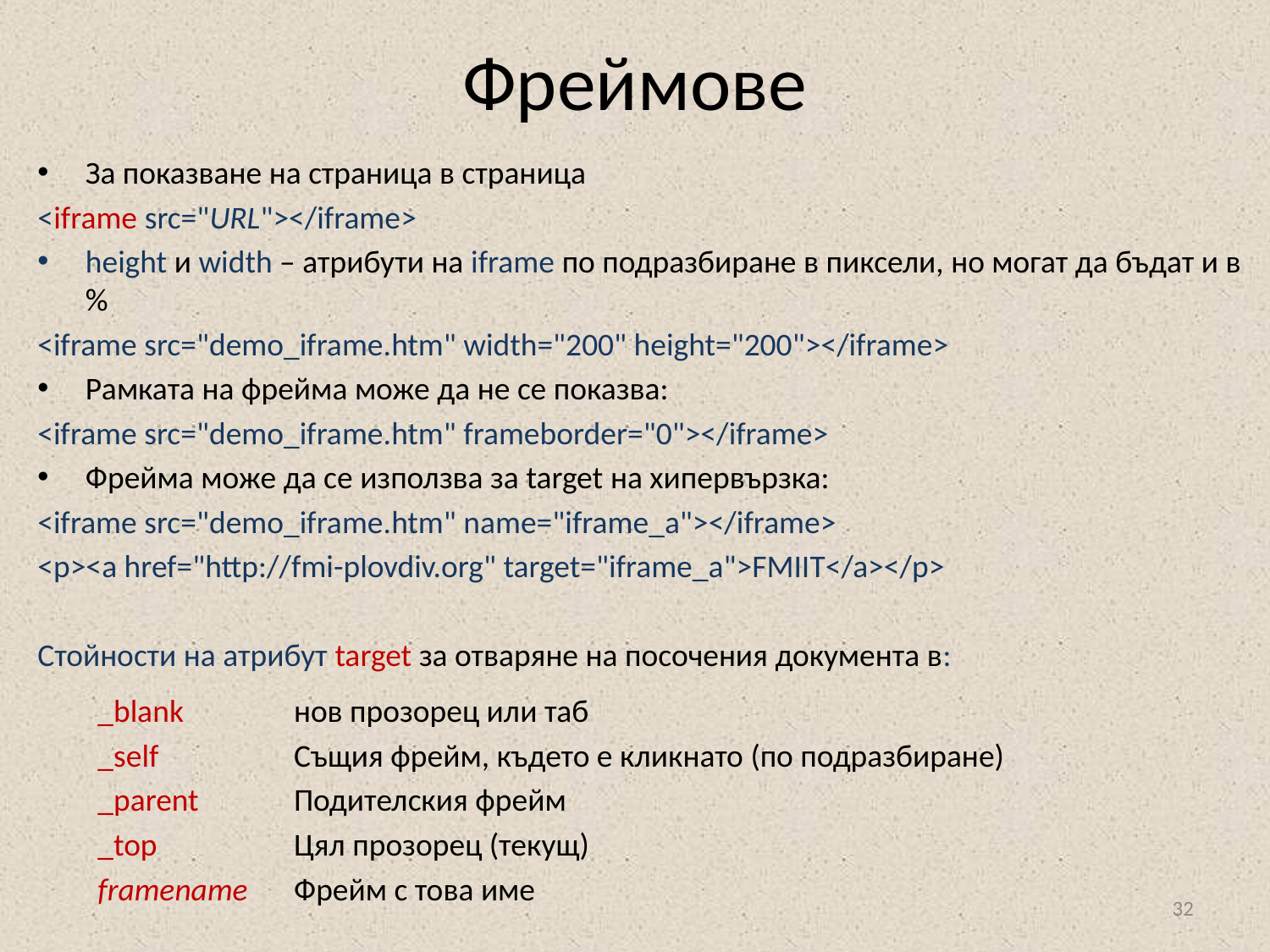

# Фреймове
За показване на страница в страница
<iframe src="URL"></iframe>
height и width – атрибути на iframe по подразбиране в пиксели, но могат да бъдат и в %
<iframe src="demo_iframe.htm" width="200" height="200"></iframe>
Рамката на фрейма може да не се показва:
<iframe src="demo_iframe.htm" frameborder="0"></iframe>
Фрейма може да се използва за target на хипервързка:
<iframe src="demo_iframe.htm" name="iframe_a"></iframe>
<p><a href="http://fmi-plovdiv.org" target="iframe_a">FMIIT</a></p>

Стойности на атрибут target за отваряне на посочения документа в:

| \_blank | нов прозорец или таб |
| --- | --- |
| \_self | Същия фрейм, където е кликнато (по подразбиране) |
| \_parent | Подителския фрейм |
| \_top | Цял прозорец (текущ) |
| framename | Фрейм с това име |
32